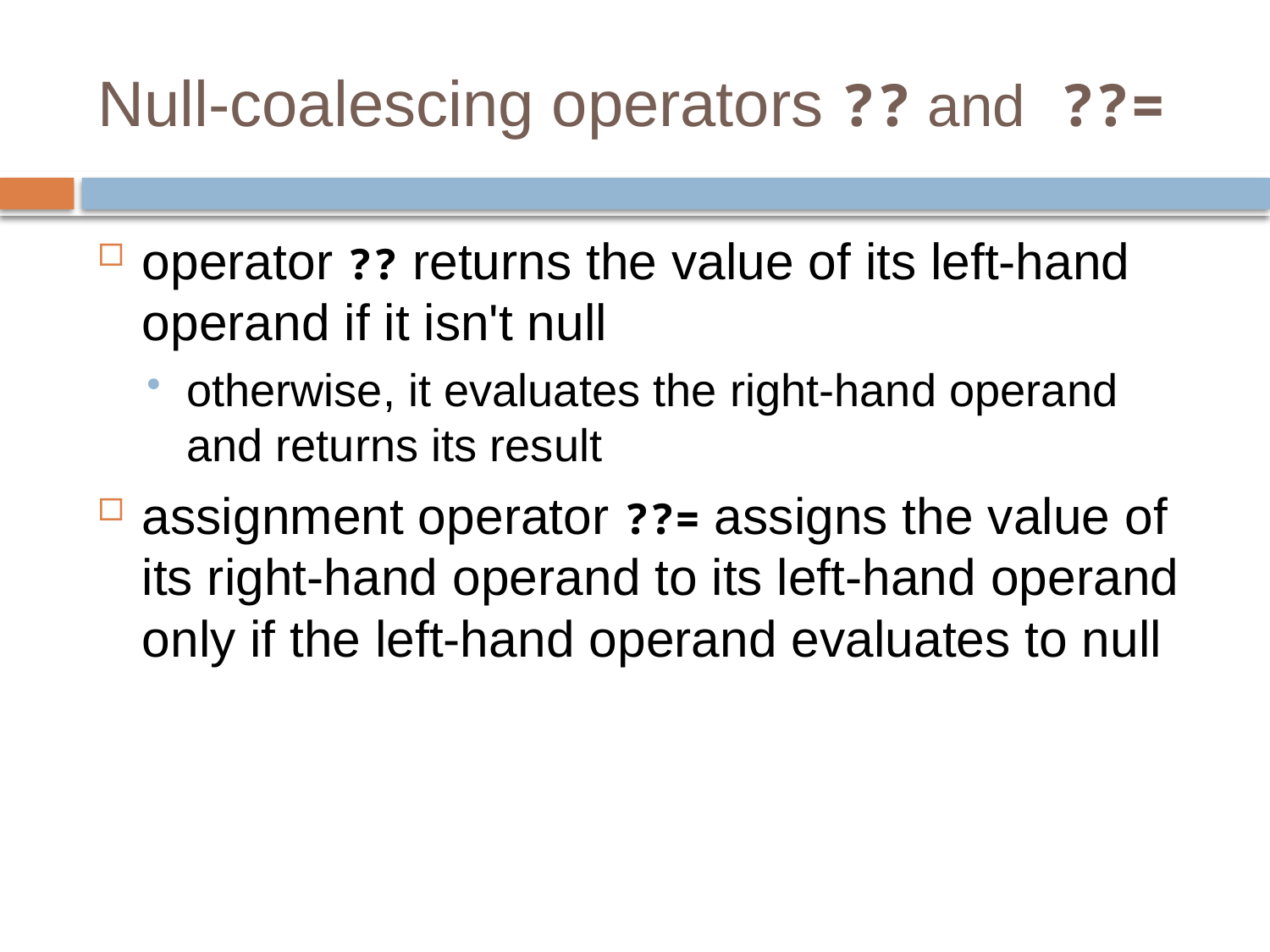

# Null-coalescing operators ?? and ??=
operator ?? returns the value of its left-hand operand if it isn't null
otherwise, it evaluates the right-hand operand and returns its result
assignment operator ??= assigns the value of its right-hand operand to its left-hand operand only if the left-hand operand evaluates to null